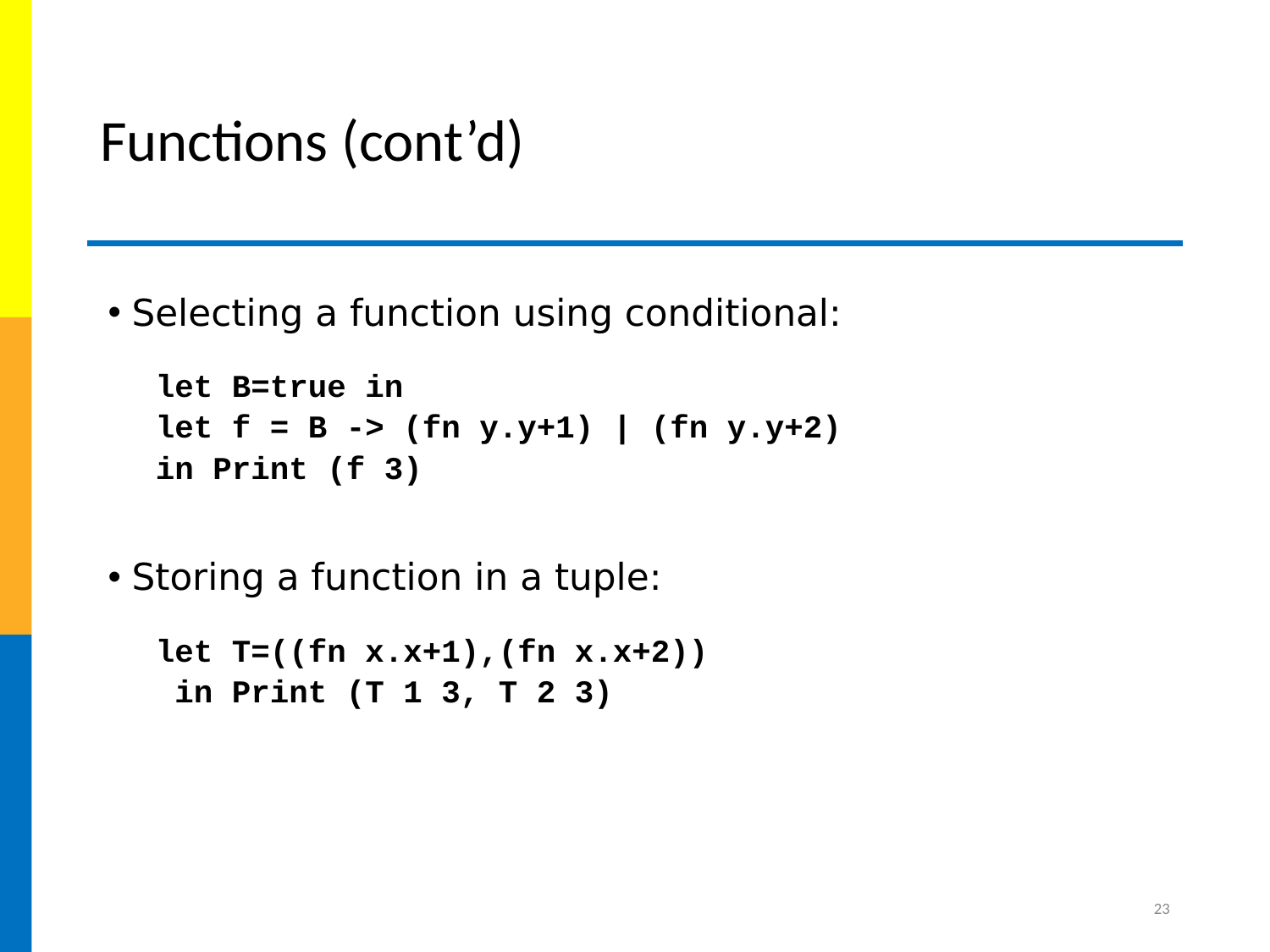

# Functions (cont’d)
Selecting a function using conditional:

let B=true in
let f = B -> (fn y.y+1) | (fn y.y+2)
in Print (f 3)

Storing a function in a tuple:

let T=((fn x.x+1),(fn x.x+2))
 in Print (T 1 3, T 2 3)

23